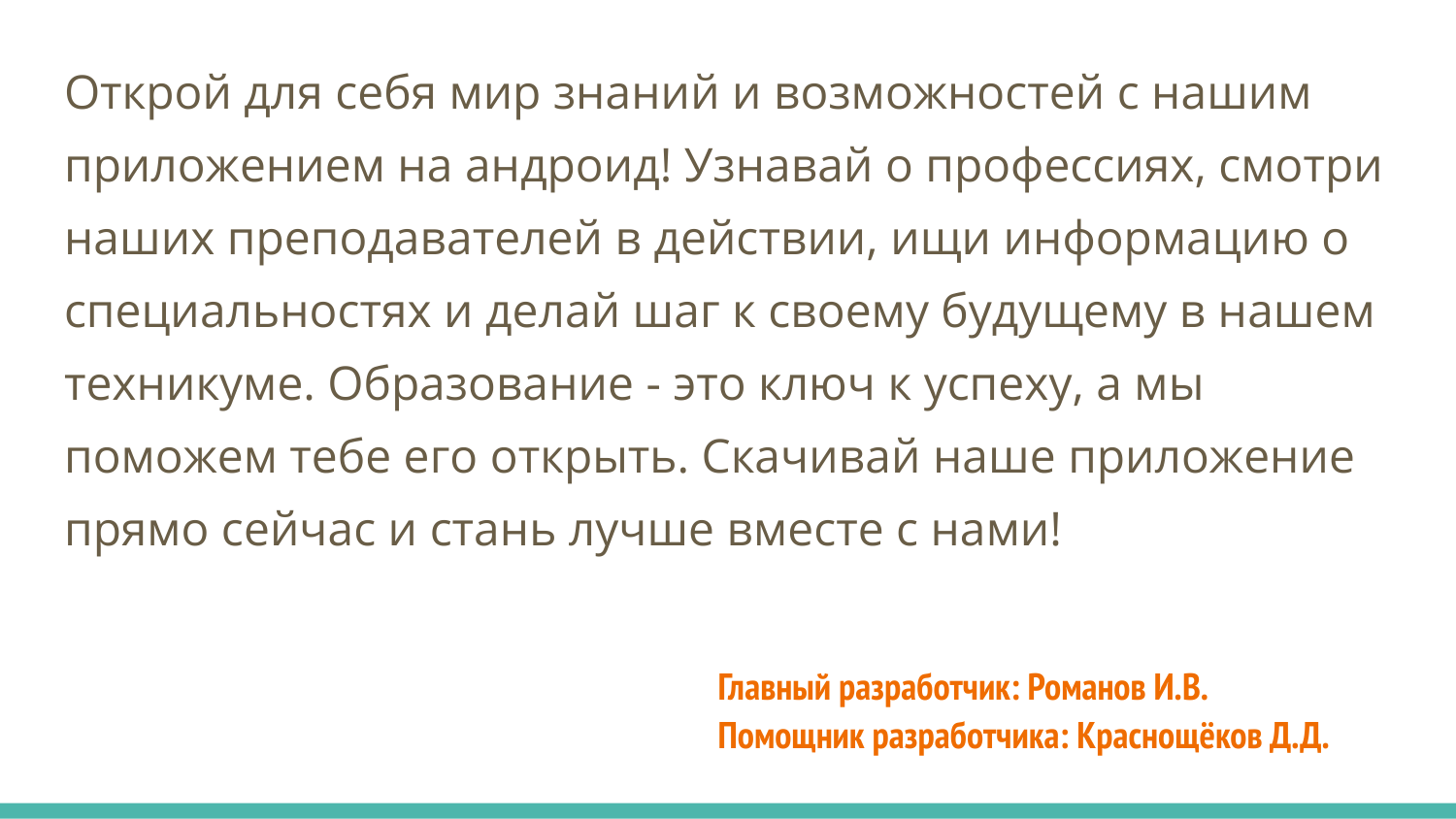

Открой для себя мир знаний и возможностей с нашим приложением на андроид! Узнавай о профессиях, смотри наших преподавателей в действии, ищи информацию о специальностях и делай шаг к своему будущему в нашем техникуме. Образование - это ключ к успеху, а мы поможем тебе его открыть. Скачивай наше приложение прямо сейчас и стань лучше вместе с нами!

# Главный разработчик: Романов И.В.
Помощник разработчика: Краснощёков Д.Д.